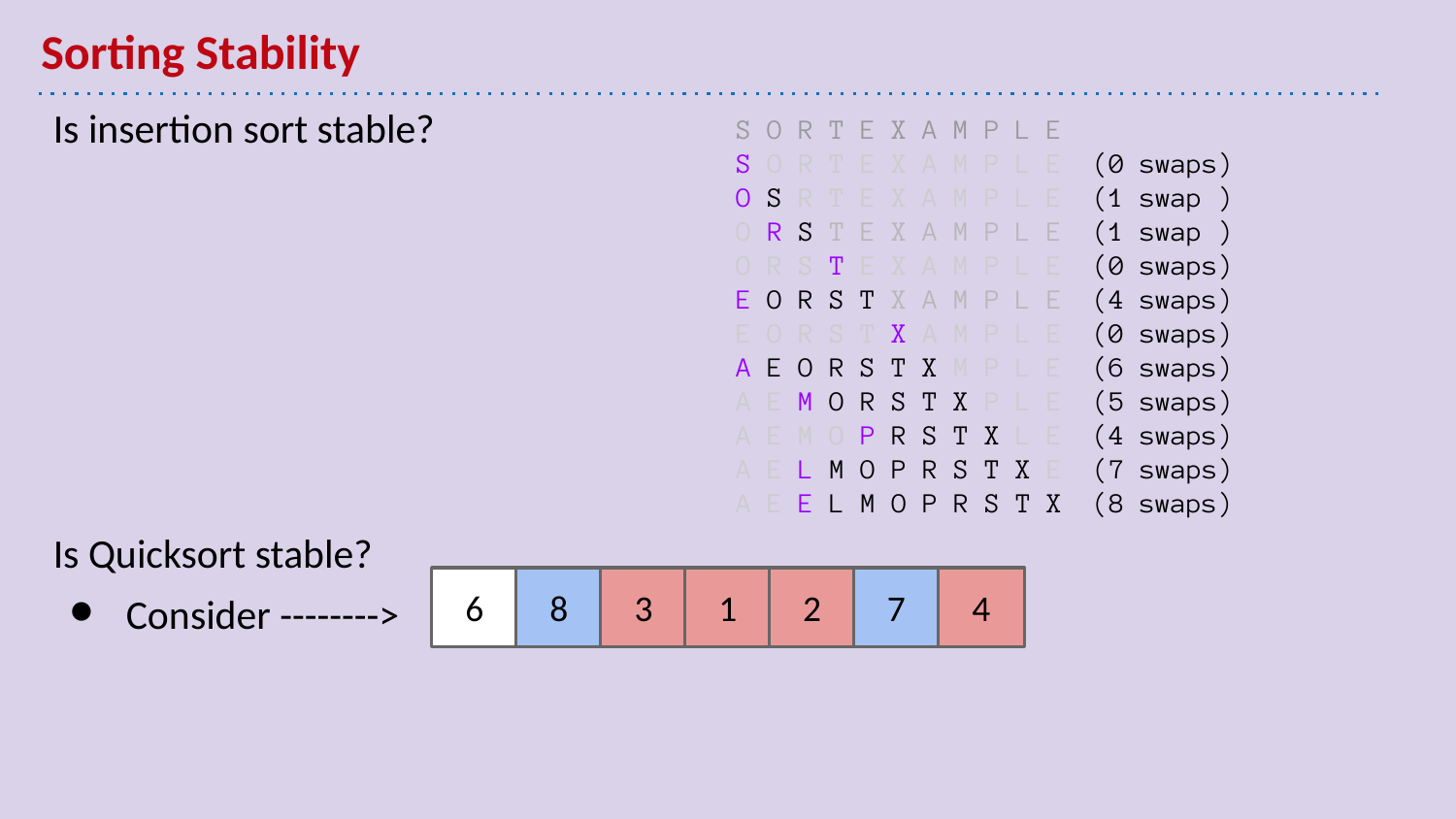

# Sorting Stability
Is insertion sort stable?

Is Quicksort stable?
Consider -------->
S O R T E X A M P L E
S O R T E X A M P L E  (0 swaps)
O S R T E X A M P L E  (1 swap )
O R S T E X A M P L E  (1 swap )
O R S T E X A M P L E  (0 swaps)
E O R S T X A M P L E  (4 swaps)
E O R S T X A M P L E  (0 swaps)
A E O R S T X M P L E  (6 swaps)
A E M O R S T X P L E  (5 swaps)
A E M O P R S T X L E  (4 swaps)
A E L M O P R S T X E  (7 swaps)
A E E L M O P R S T X  (8 swaps)
6
8
3
1
2
7
4